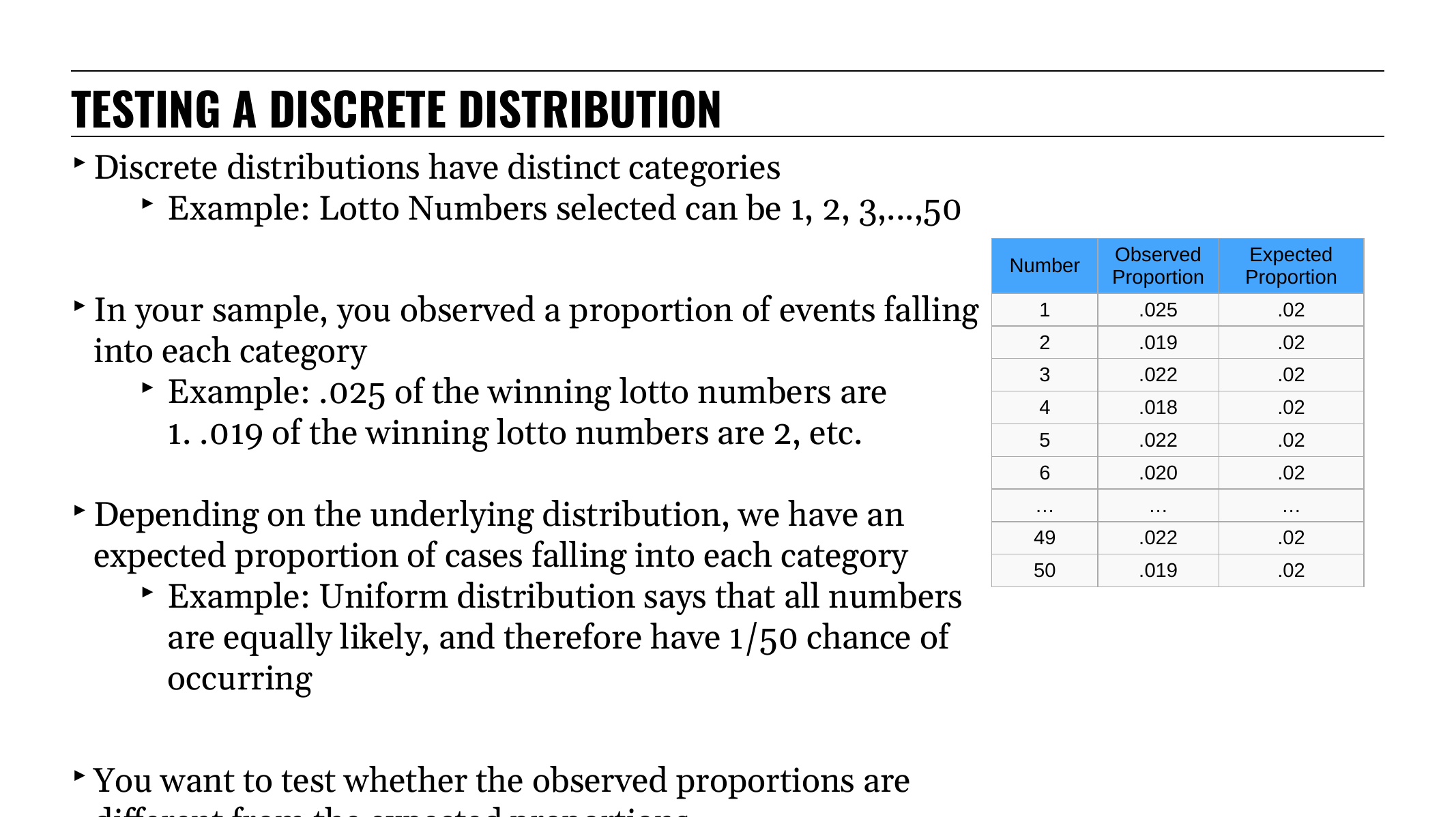

TESTING A DISCRETE DISTRIBUTION
Discrete distributions have distinct categories
Example: Lotto Numbers selected can be 1, 2, 3,...,50

In your sample, you observed a proportion of events falling into each category
Example: .025 of the winning lotto numbers are 1. .019 of the winning lotto numbers are 2, etc.

Depending on the underlying distribution, we have an expected proportion of cases falling into each category
Example: Uniform distribution says that all numbers are equally likely, and therefore have 1/50 chance of occurring

You want to test whether the observed proportions are different from the expected proportions
| Number | Observed Proportion | Expected Proportion |
| --- | --- | --- |
| 1 | .025 | .02 |
| 2 | .019 | .02 |
| 3 | .022 | .02 |
| 4 | .018 | .02 |
| 5 | .022 | .02 |
| 6 | .020 | .02 |
| … | … | … |
| 49 | .022 | .02 |
| 50 | .019 | .02 |